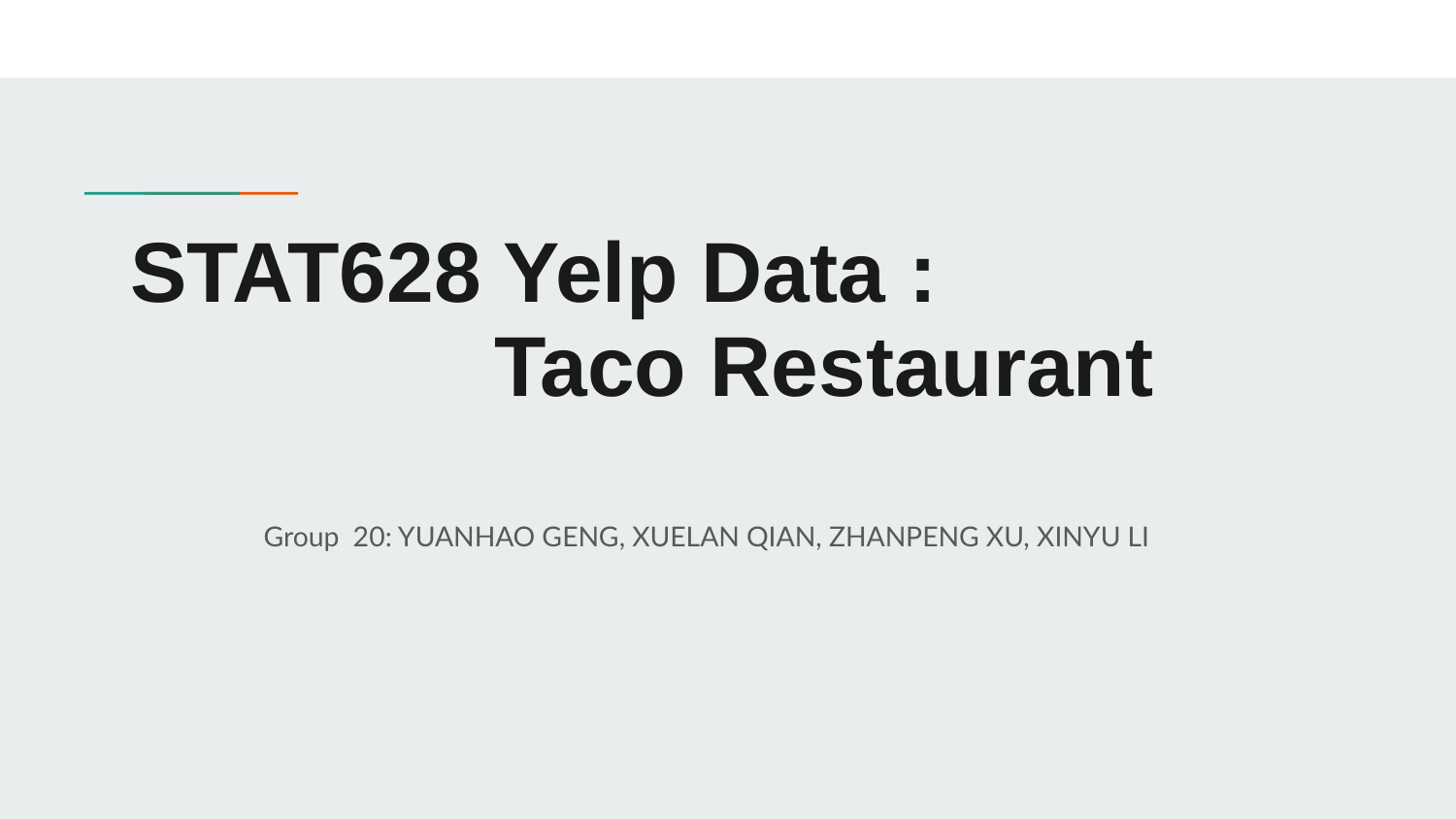

# STAT628 Yelp Data :
Taco Restaurant
Group  20: YUANHAO GENG, XUELAN QIAN, ZHANPENG XU, XINYU LI